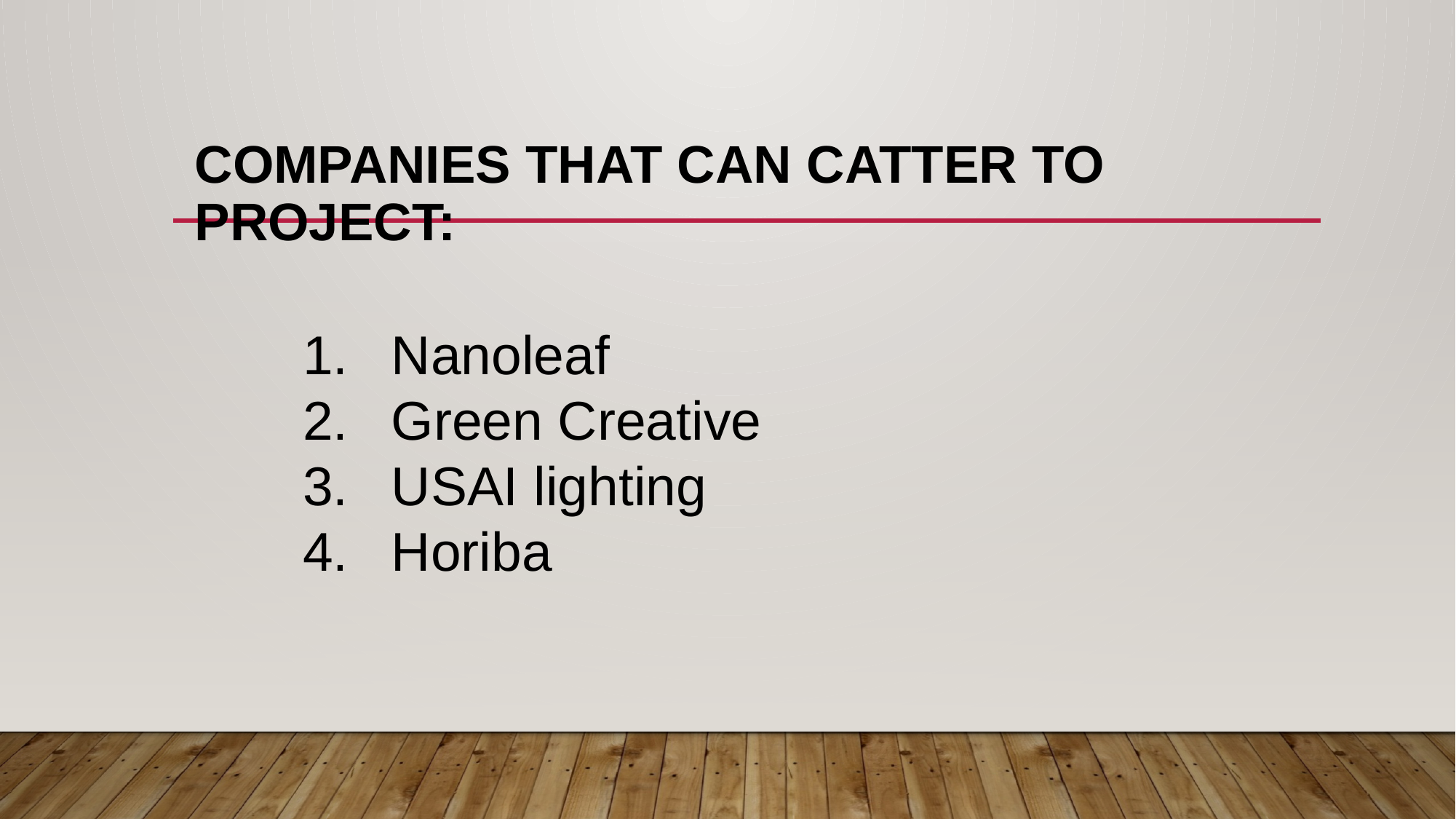

# Companies that can catter to project:
Nanoleaf
Green Creative
USAI lighting
Horiba